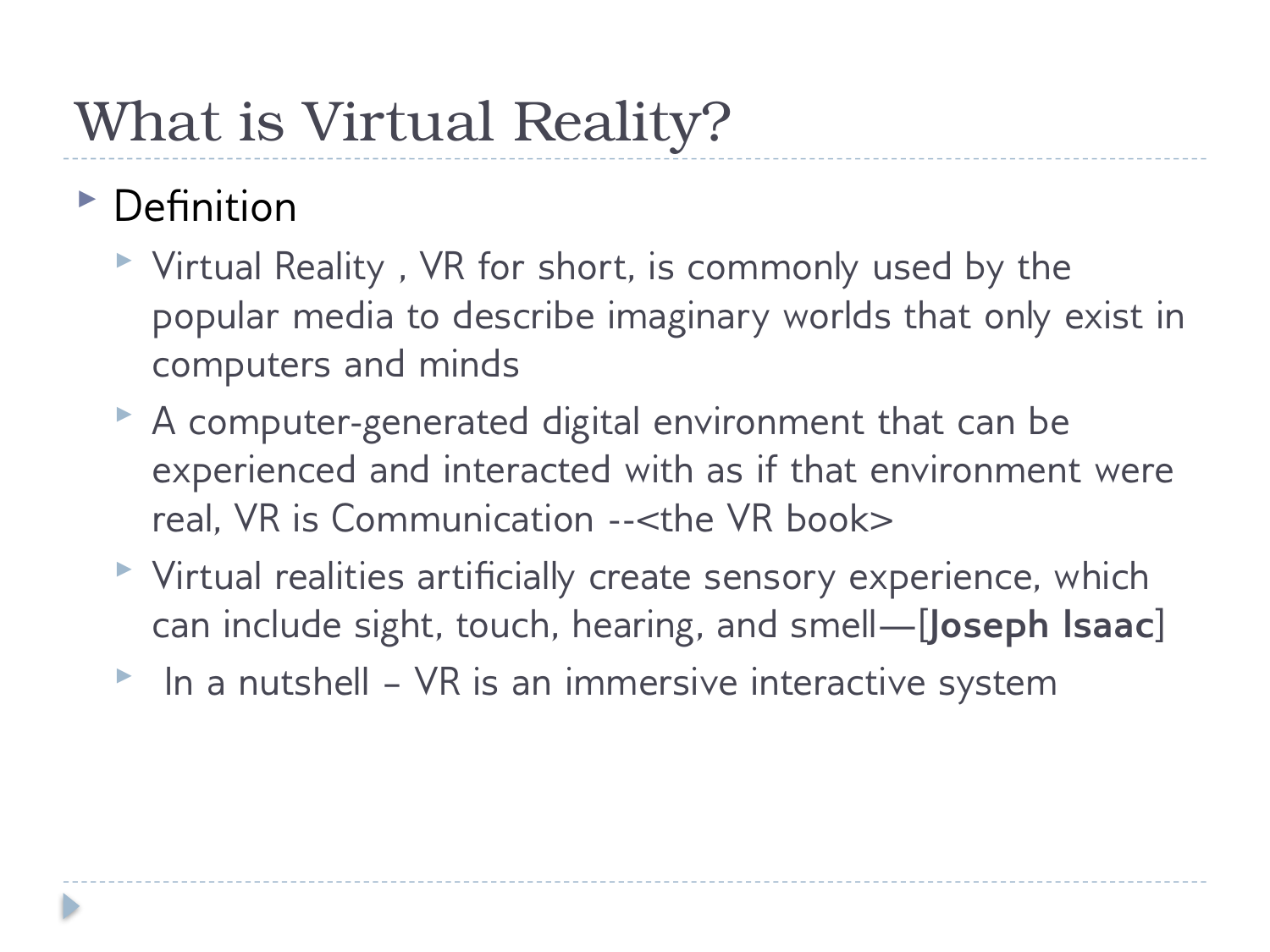

# What is Virtual Reality?
Definition
Virtual Reality , VR for short, is commonly used by the popular media to describe imaginary worlds that only exist in computers and minds
A computer-generated digital environment that can be experienced and interacted with as if that environment were real, VR is Communication --<the VR book>
Virtual realities artificially create sensory experience, which can include sight, touch, hearing, and smell—[Joseph Isaac]
 In a nutshell – VR is an immersive interactive system